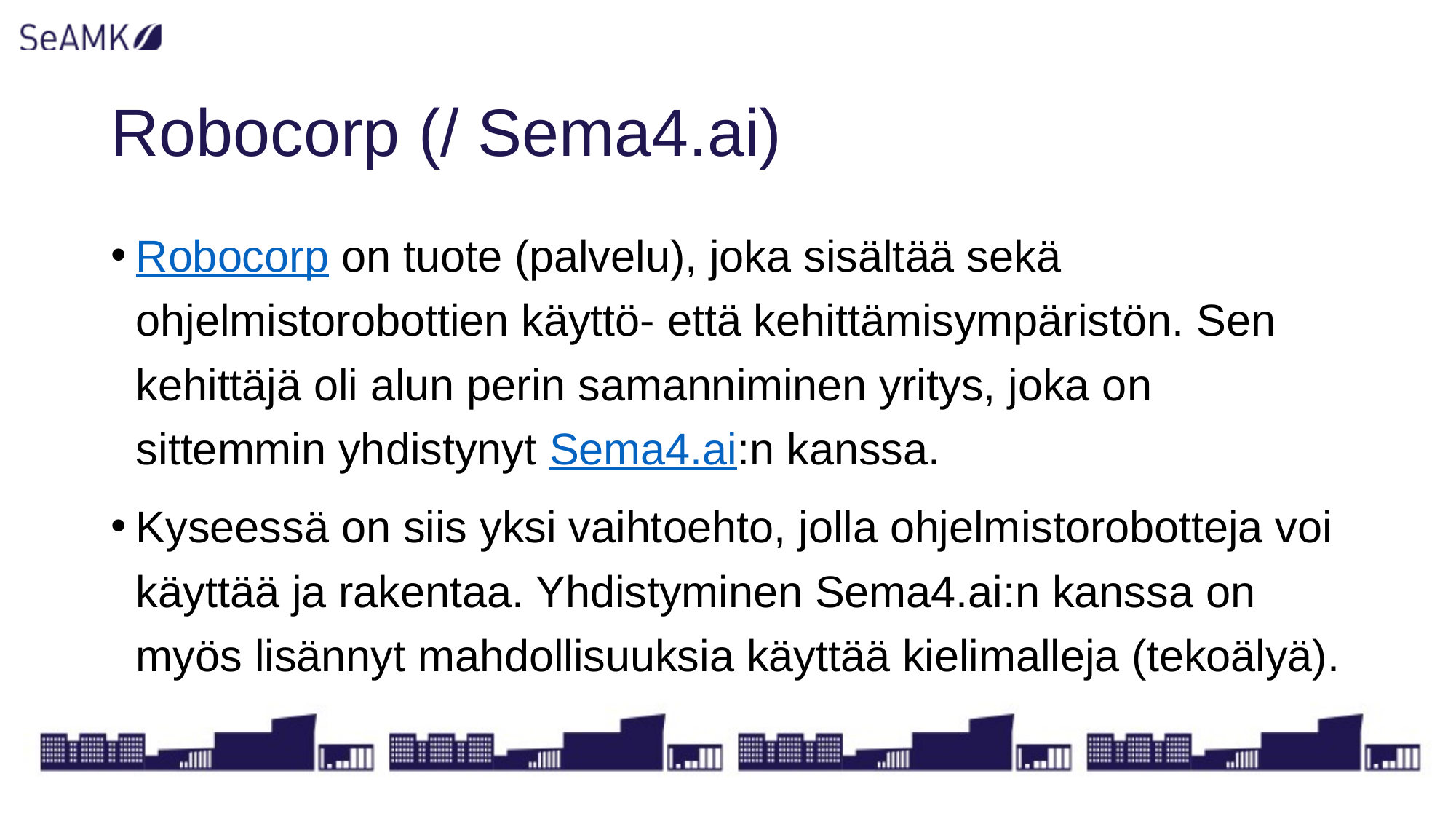

# Robocorp (/ Sema4.ai)
Robocorp on tuote (palvelu), joka sisältää sekä ohjelmistorobottien käyttö- että kehittämisympäristön. Sen kehittäjä oli alun perin samanniminen yritys, joka on sittemmin yhdistynyt Sema4.ai:n kanssa.
Kyseessä on siis yksi vaihtoehto, jolla ohjelmistorobotteja voi käyttää ja rakentaa. Yhdistyminen Sema4.ai:n kanssa on myös lisännyt mahdollisuuksia käyttää kielimalleja (tekoälyä).